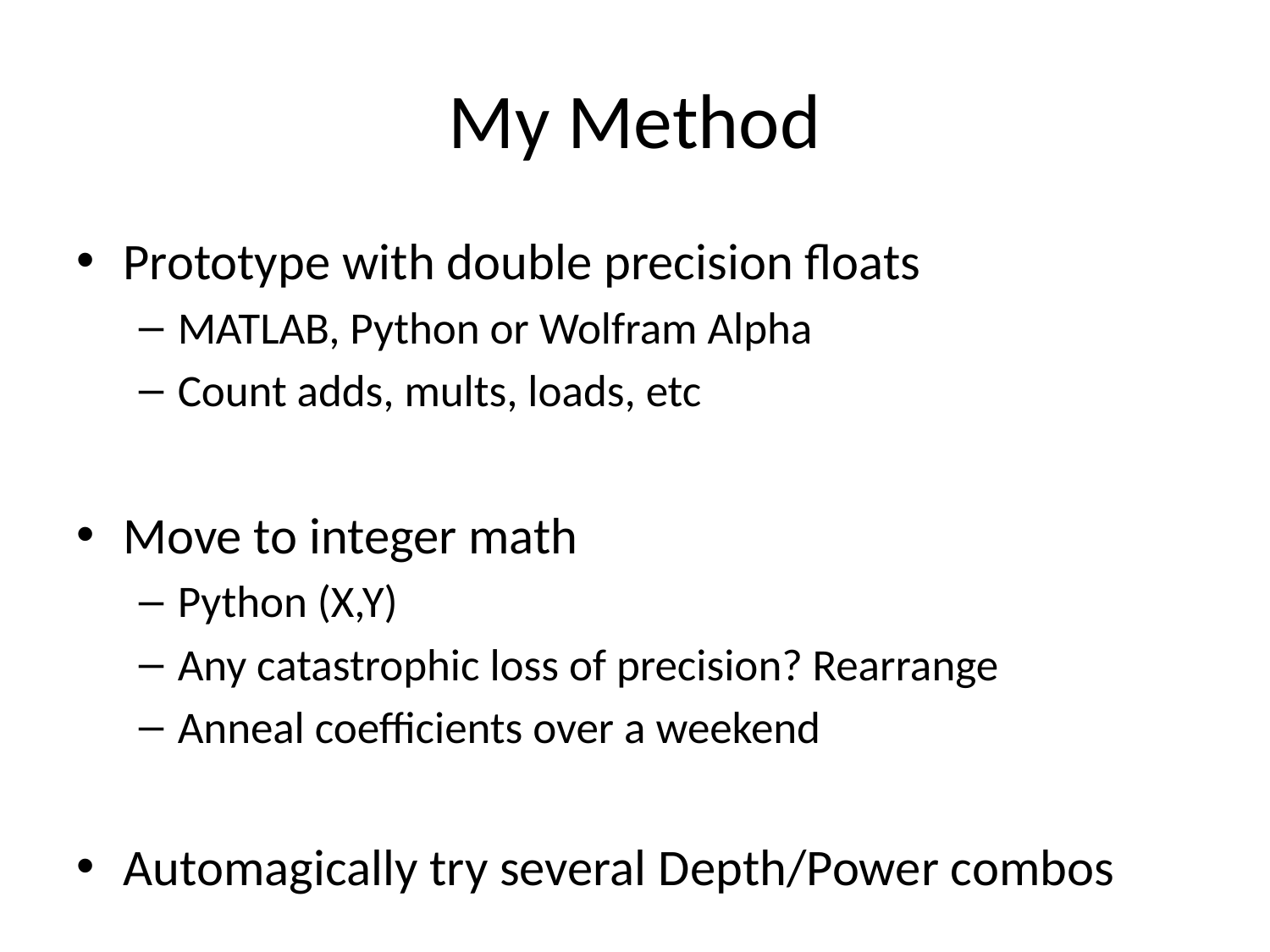

# My Method
Prototype with double precision floats
MATLAB, Python or Wolfram Alpha
Count adds, mults, loads, etc

Move to integer math
Python (X,Y)
Any catastrophic loss of precision? Rearrange
Anneal coefficients over a weekend

Automagically try several Depth/Power combos